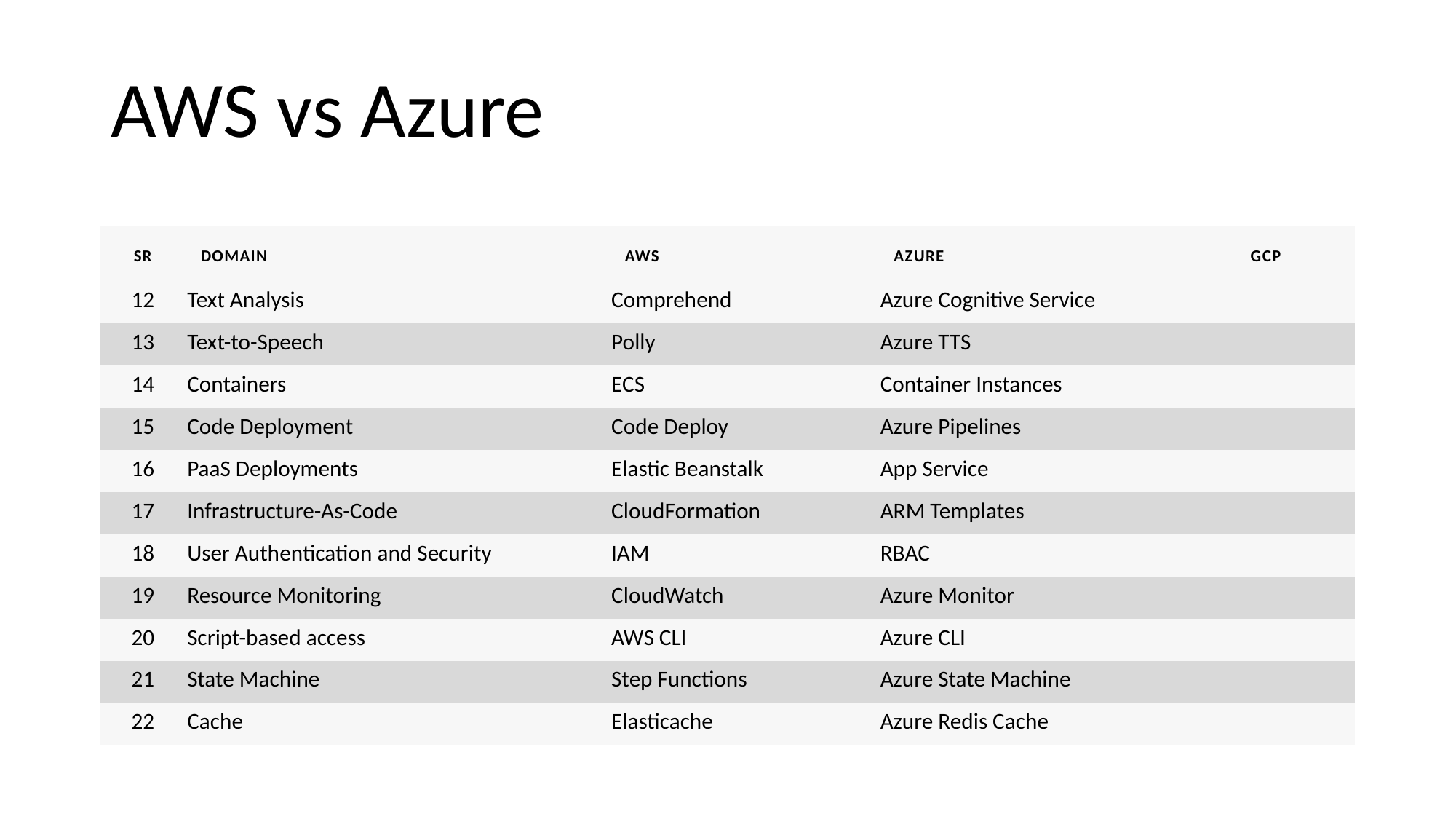

AWS vs Azure
| Sr | Domain | AWS | Azure | GCP |
| --- | --- | --- | --- | --- |
| 12 | Text Analysis | Comprehend | Azure Cognitive Service |  |
| 13 | Text-to-Speech | Polly | Azure TTS |  |
| 14 | Containers | ECS | Container Instances |  |
| 15 | Code Deployment | Code Deploy | Azure Pipelines |  |
| 16 | PaaS Deployments | Elastic Beanstalk | App Service |  |
| 17 | Infrastructure-As-Code | CloudFormation | ARM Templates |  |
| 18 | User Authentication and Security | IAM | RBAC |  |
| 19 | Resource Monitoring | CloudWatch | Azure Monitor |  |
| 20 | Script-based access | AWS CLI | Azure CLI |  |
| 21 | State Machine | Step Functions | Azure State Machine |  |
| 22 | Cache | Elasticache | Azure Redis Cache |  |